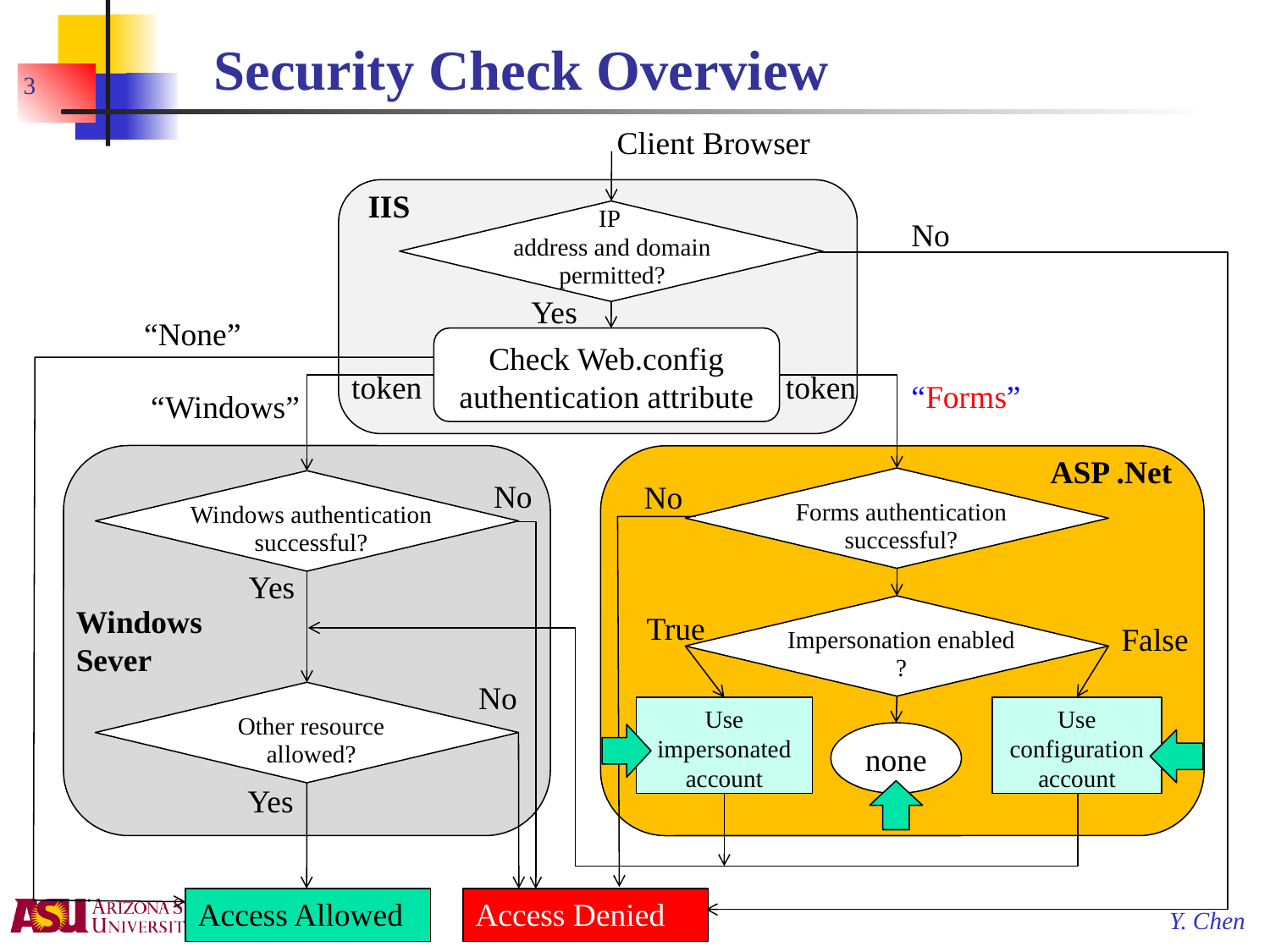

# Security Check Overview
3
Client Browser

IIS
IP
address and domain permitted?

No

Yes
“None”
Check Web.config authentication attribute

token
token
“Forms”
“Windows”

ASP .Net

No

No
Forms authentication successful?
Windows authentication successful?

Yes
Windows Sever

True
False
Impersonation enabled
?

No

Use impersonated account
Use configuration account
Other resource
allowed?
none

Yes

Access Allowed
Access Denied